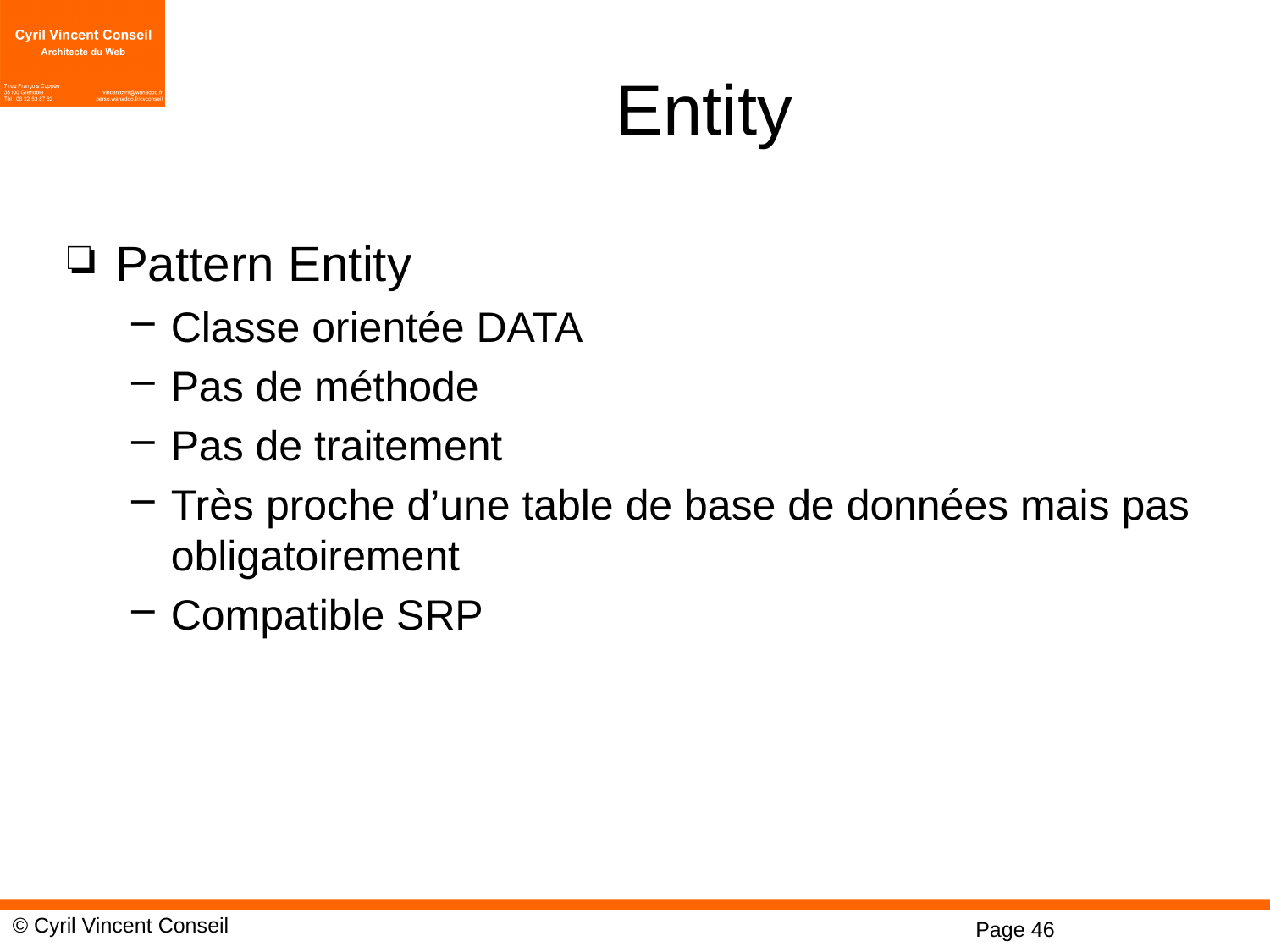

# Entity
Pattern Entity
Classe orientée DATA
Pas de méthode
Pas de traitement
Très proche d’une table de base de données mais pas obligatoirement
Compatible SRP